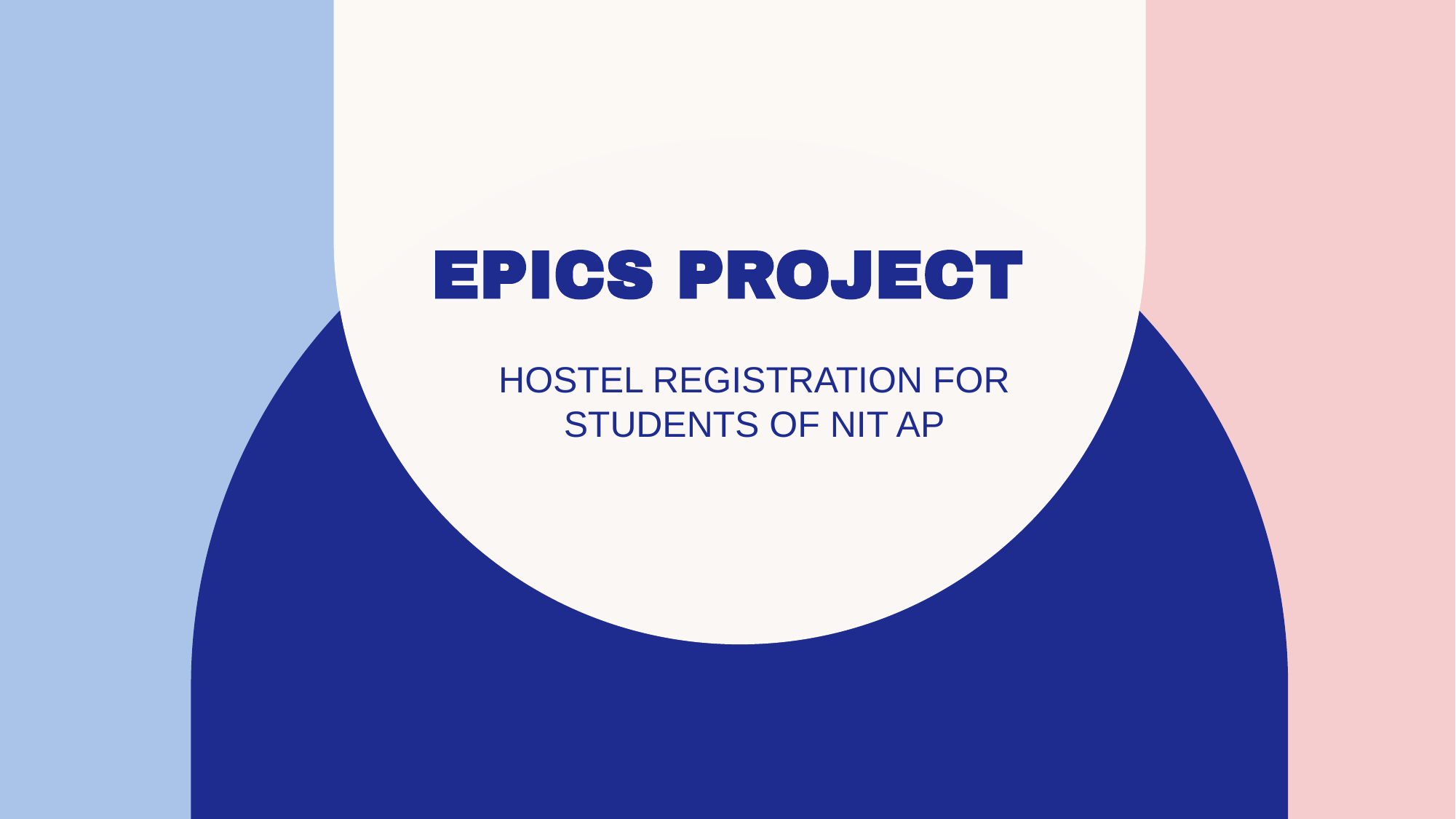

# EPICS PROJECT
HOSTEL REGISTRATION FOR STUDENTS OF NIT AP